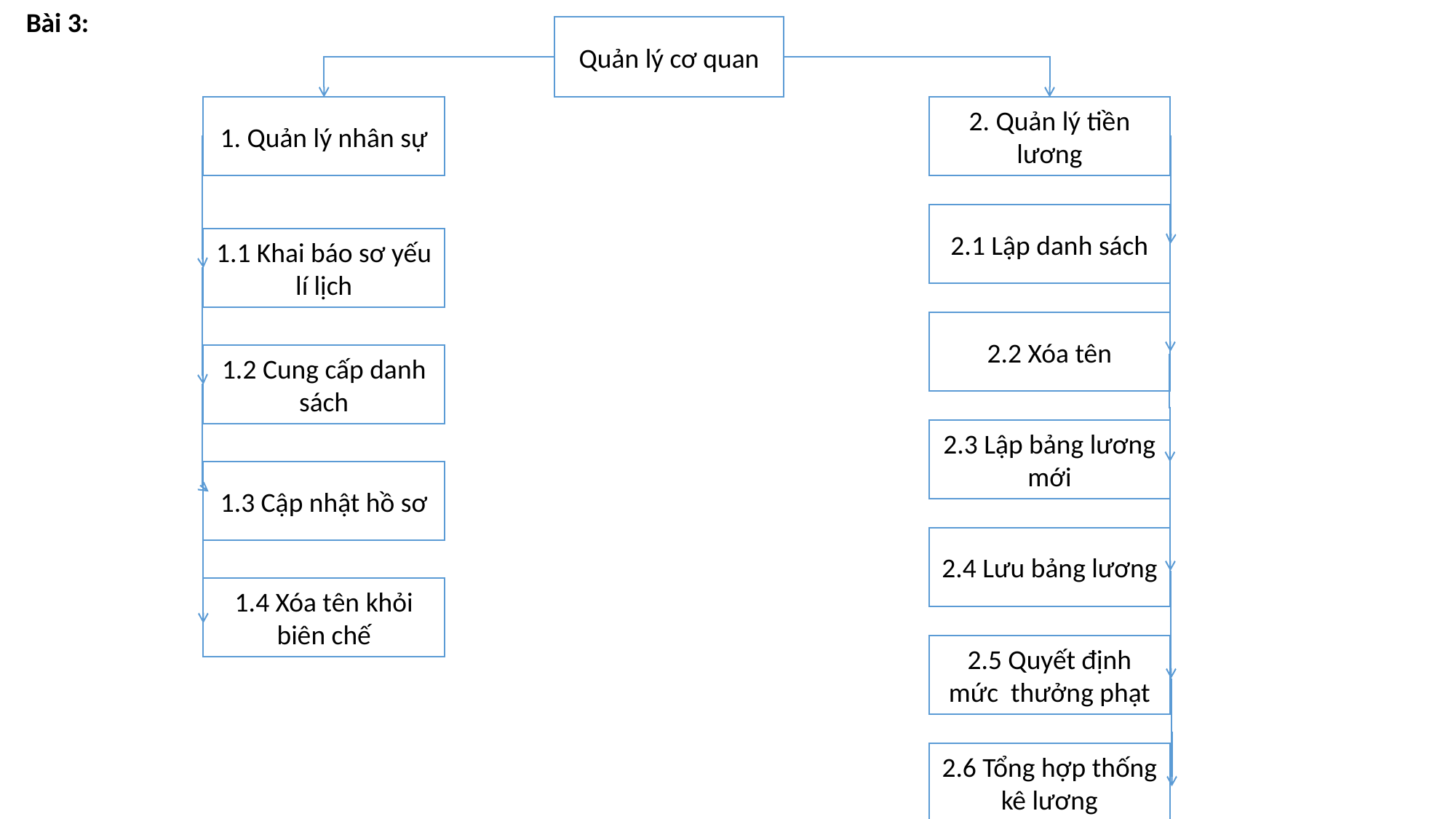

Bài 3:
Quản lý cơ quan
1. Quản lý nhân sự
2. Quản lý tiền lương
2.1 Lập danh sách
1.1 Khai báo sơ yếu lí lịch
2.2 Xóa tên
1.2 Cung cấp danh sách
2.3 Lập bảng lương mới
1.3 Cập nhật hồ sơ
2.4 Lưu bảng lương
1.4 Xóa tên khỏi biên chế
2.5 Quyết định mức  thưởng phạt
2.6 Tổng hợp thống kê lương